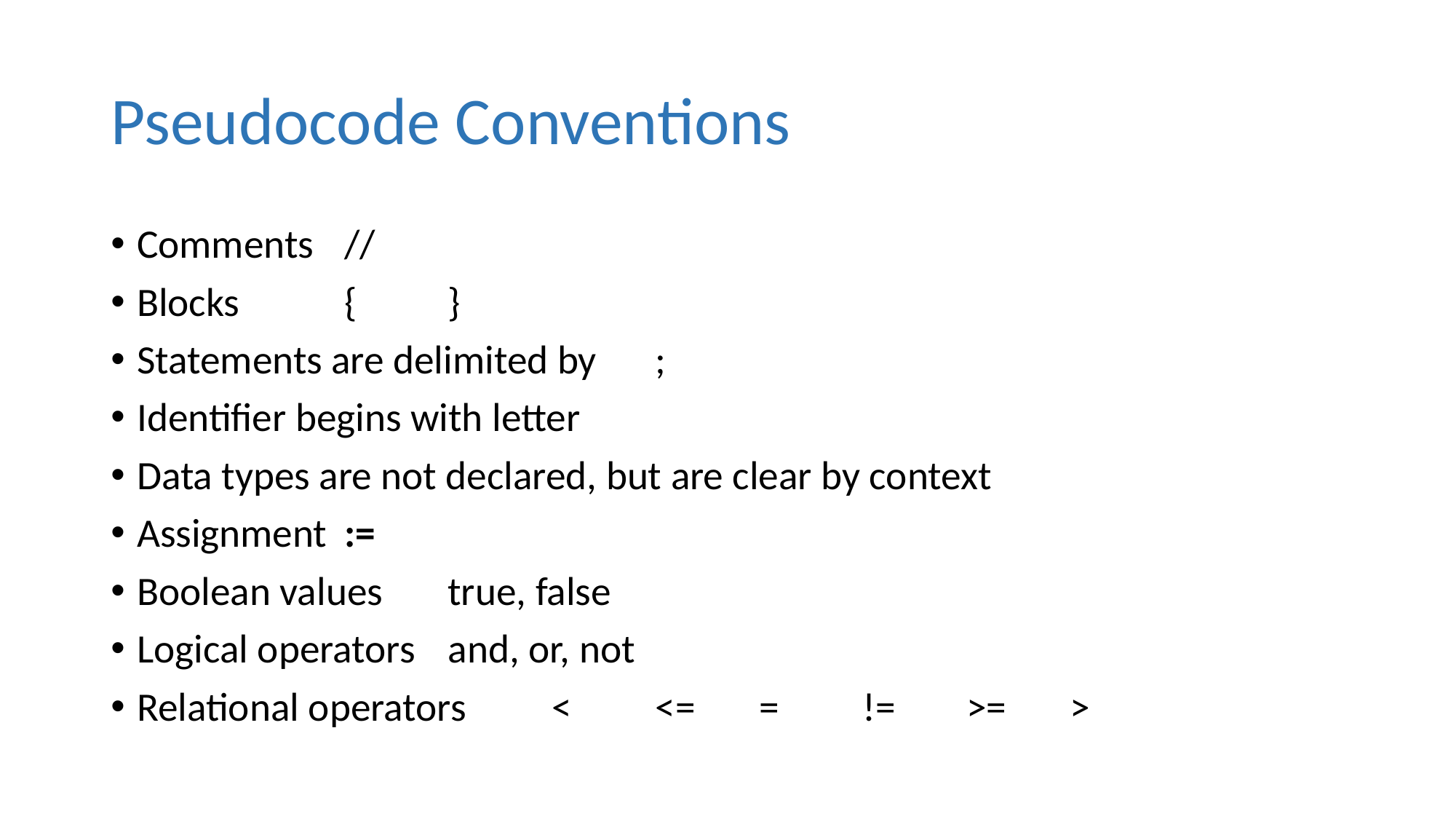

# Pseudocode Conventions
Comments 	//
Blocks 	{	}
Statements are delimited by 	;
Identifier begins with letter
Data types are not declared, but are clear by context
Assignment 	:=
Boolean values 	true, false
Logical operators 	and, or, not
Relational operators	<	<=	=	!=	>=	>